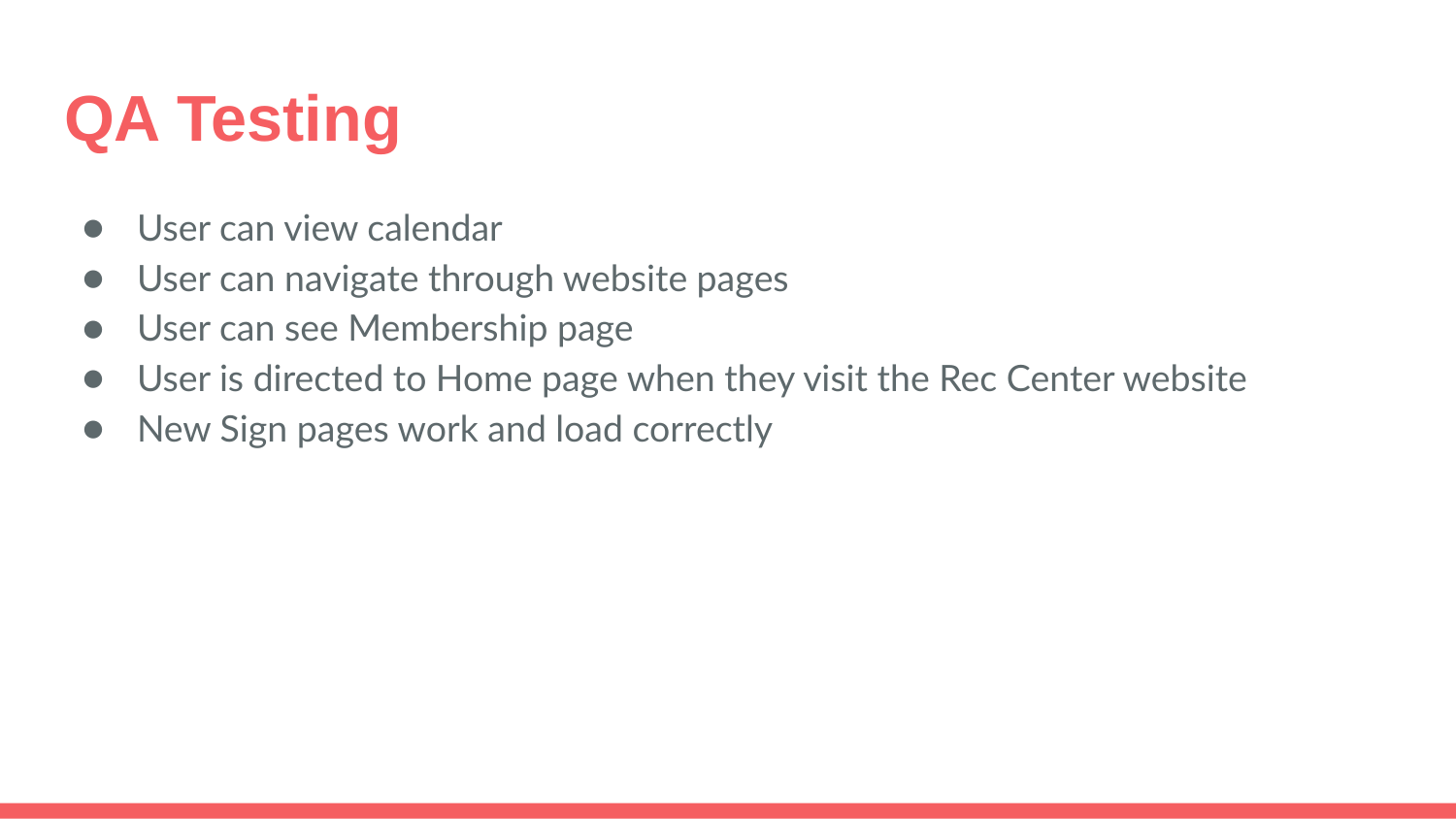

# QA Testing

User can view calendar
User can navigate through website pages
User can see Membership page
User is directed to Home page when they visit the Rec Center website
New Sign pages work and load correctly